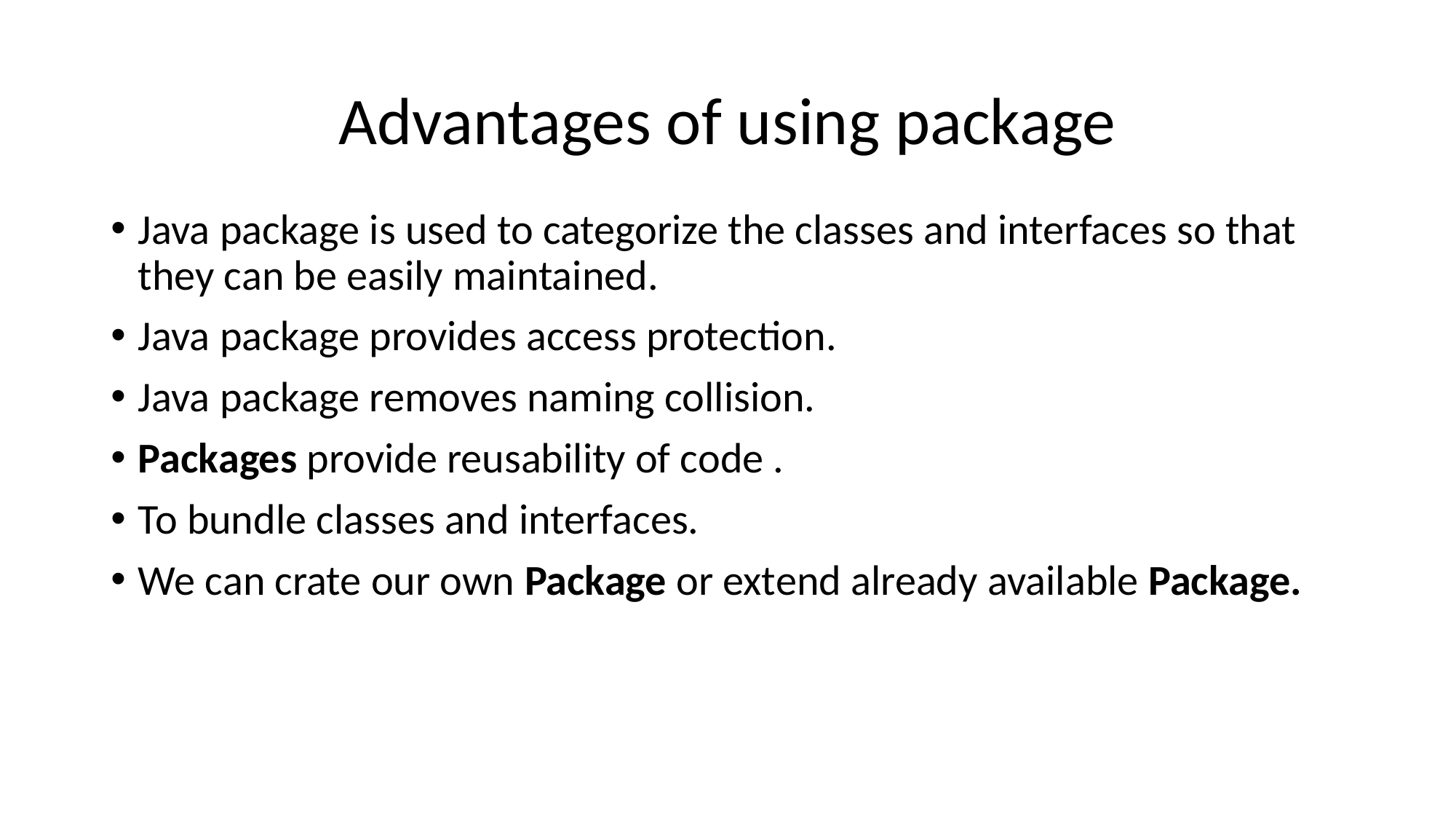

# Advantages of using package
Java package is used to categorize the classes and interfaces so that they can be easily maintained.
Java package provides access protection.
Java package removes naming collision.
Packages provide reusability of code .
To bundle classes and interfaces.
We can crate our own Package or extend already available Package.